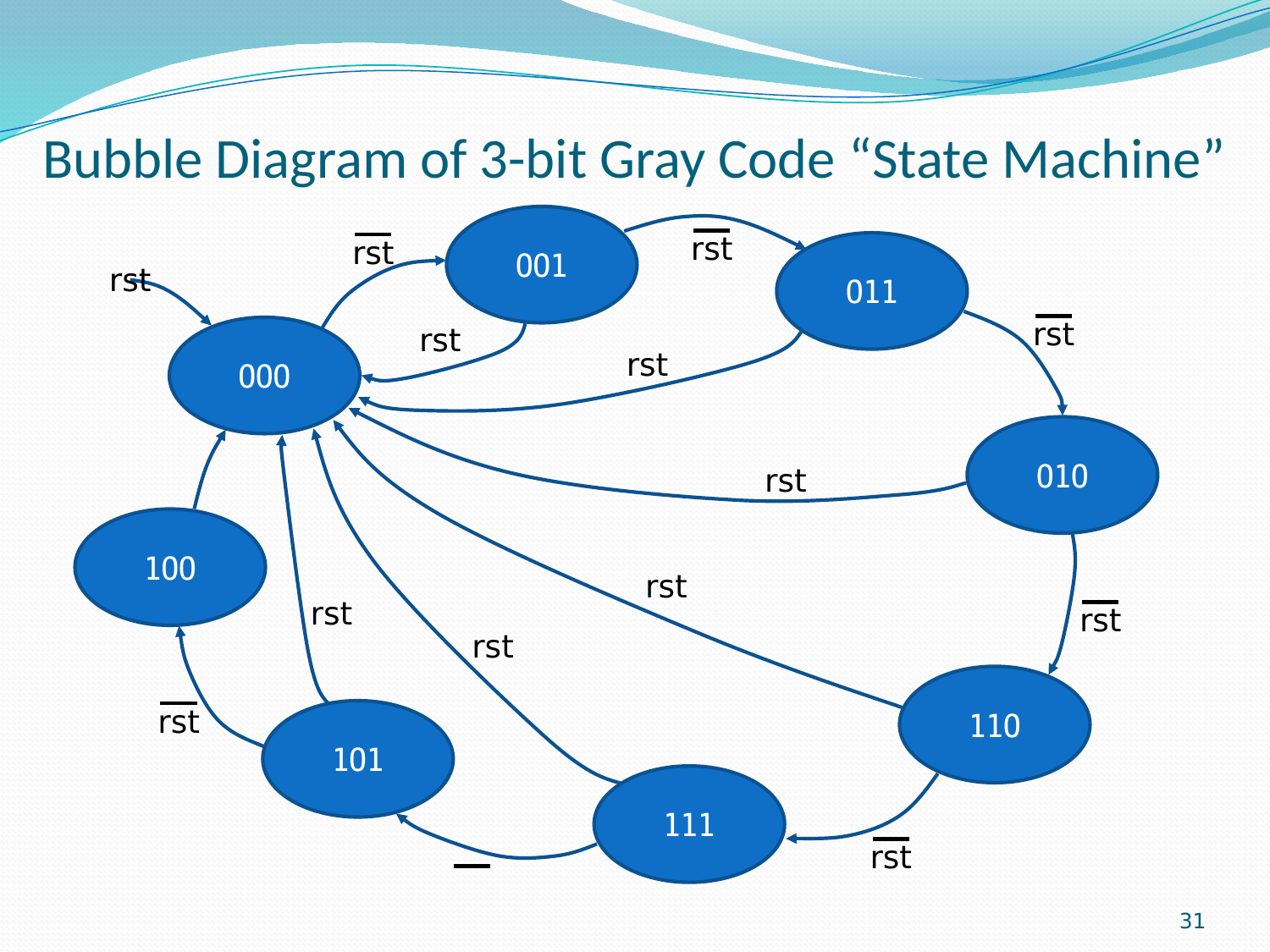

# Bubble Diagram of 3-bit Gray Code “State Machine”
001

rst
rst
011
rst

rst

rst
000

rst

010

rst
100

rst
rst
rst
rst

110
rst
101
111

rst
31